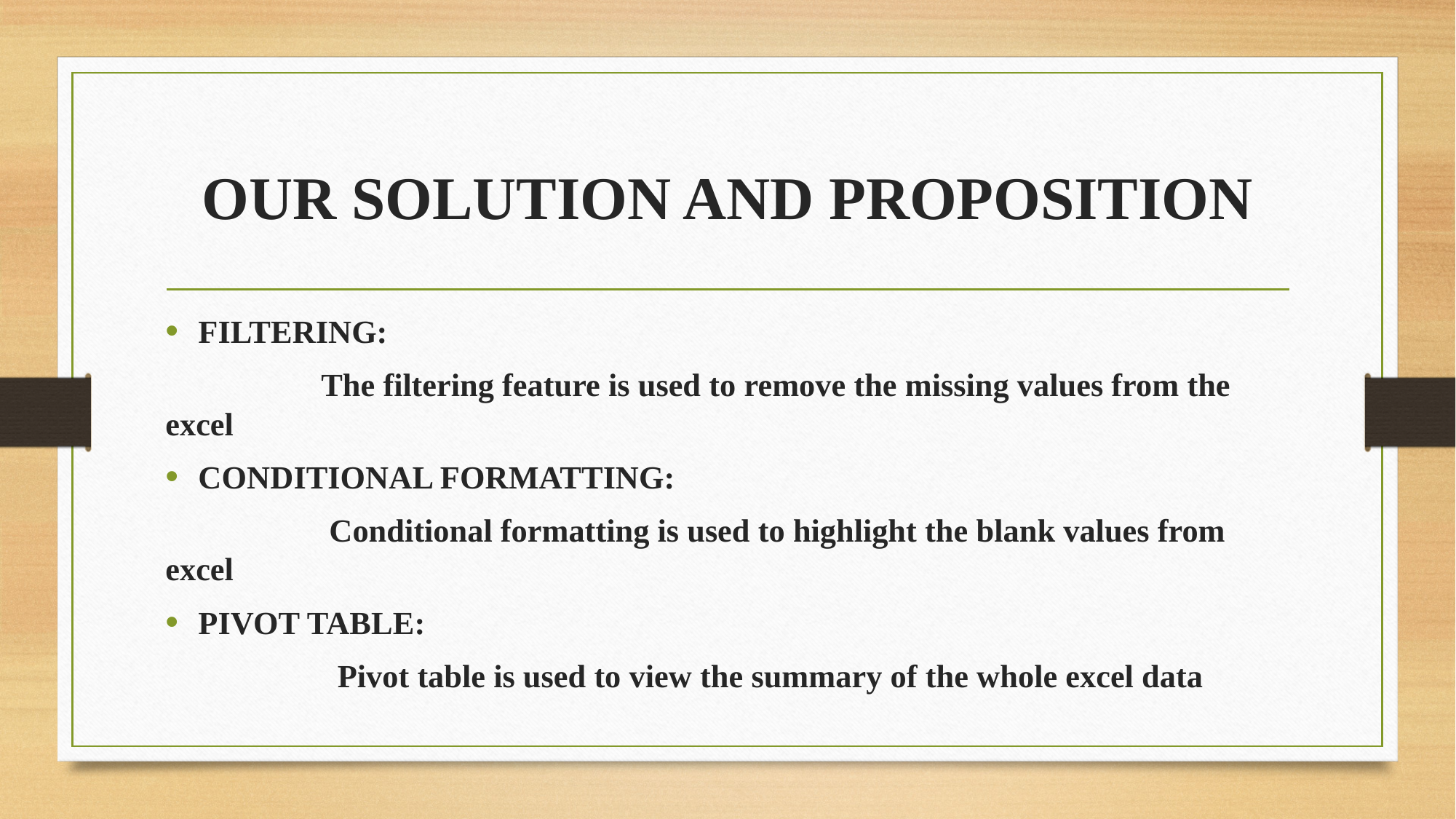

# OUR SOLUTION AND PROPOSITION
FILTERING:
                   The filtering feature is used to remove the missing values from the excel
CONDITIONAL FORMATTING:
                    Conditional formatting is used to highlight the blank values from excel
PIVOT TABLE:
                     Pivot table is used to view the summary of the whole excel data